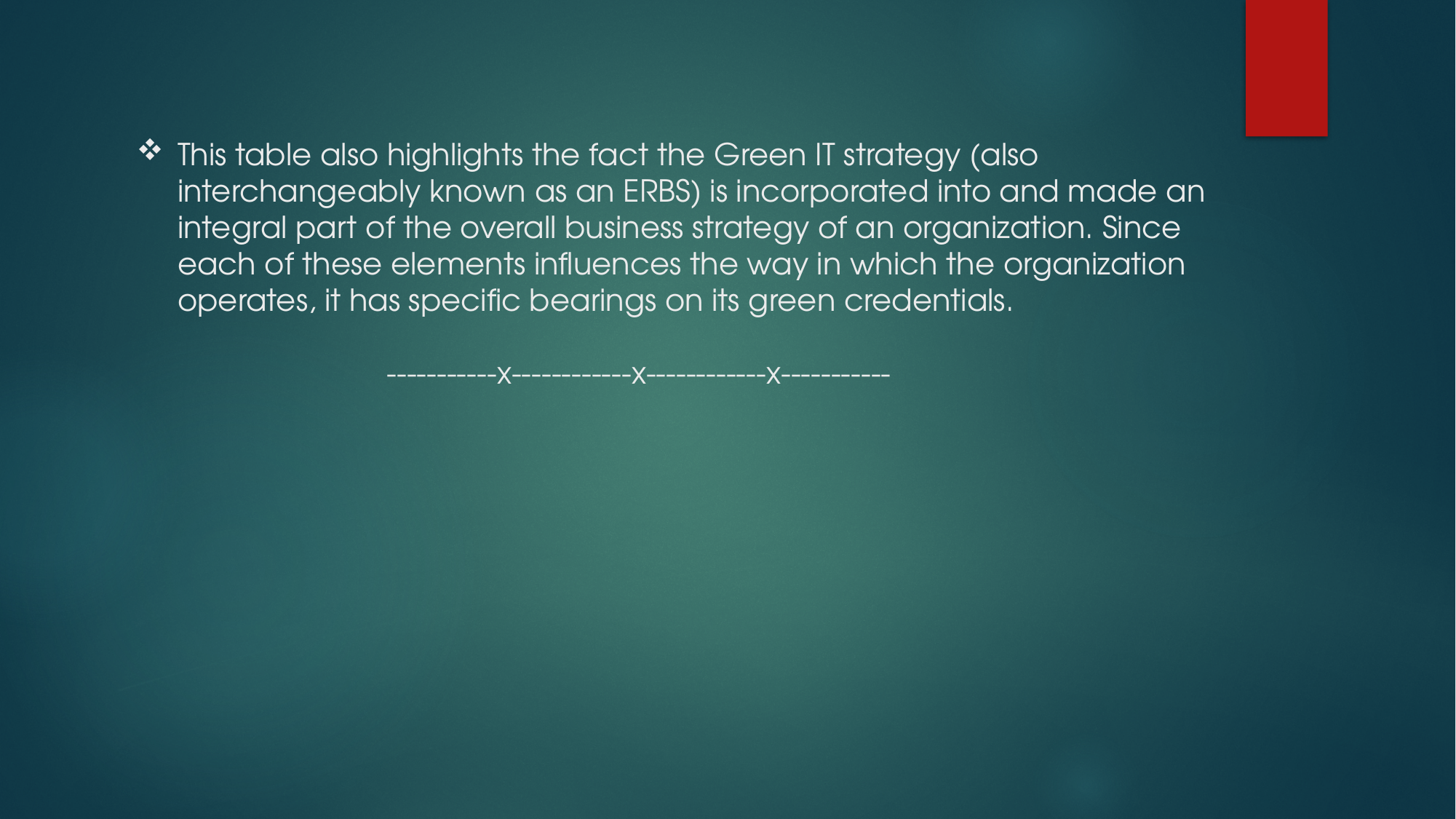

# This table also highlights the fact the Green IT strategy (also interchangeably known as an ERBS) is incorporated into and made an integral part of the overall business strategy of an organization. Since each of these elements influences the way in which the organization operates, it has specific bearings on its green credentials. -----------x------------x------------x-----------